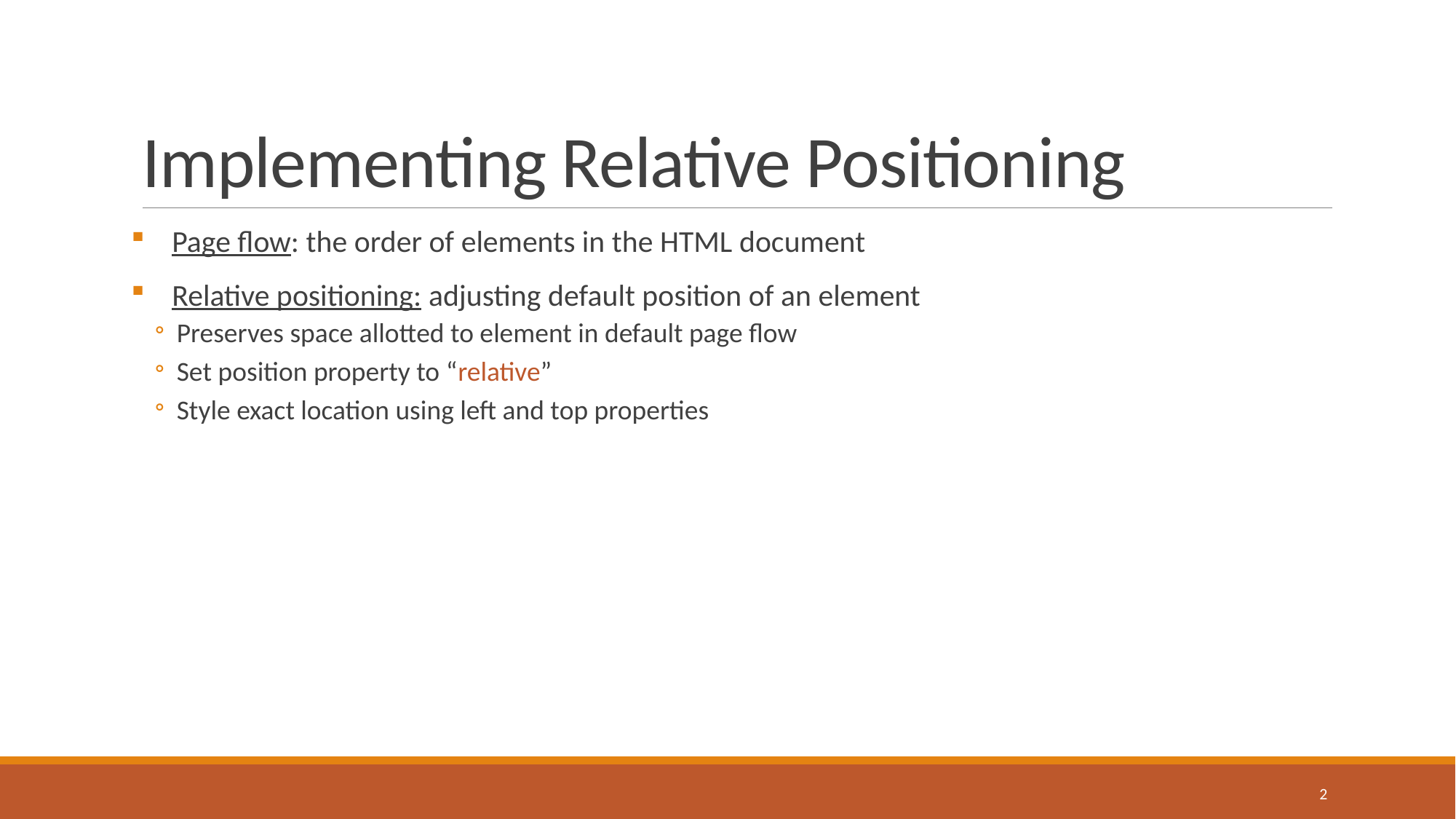

# Implementing Relative Positioning
Page flow: the order of elements in the HTML document
Relative positioning: adjusting default position of an element
Preserves space allotted to element in default page flow
Set position property to “relative”
Style exact location using left and top properties
2